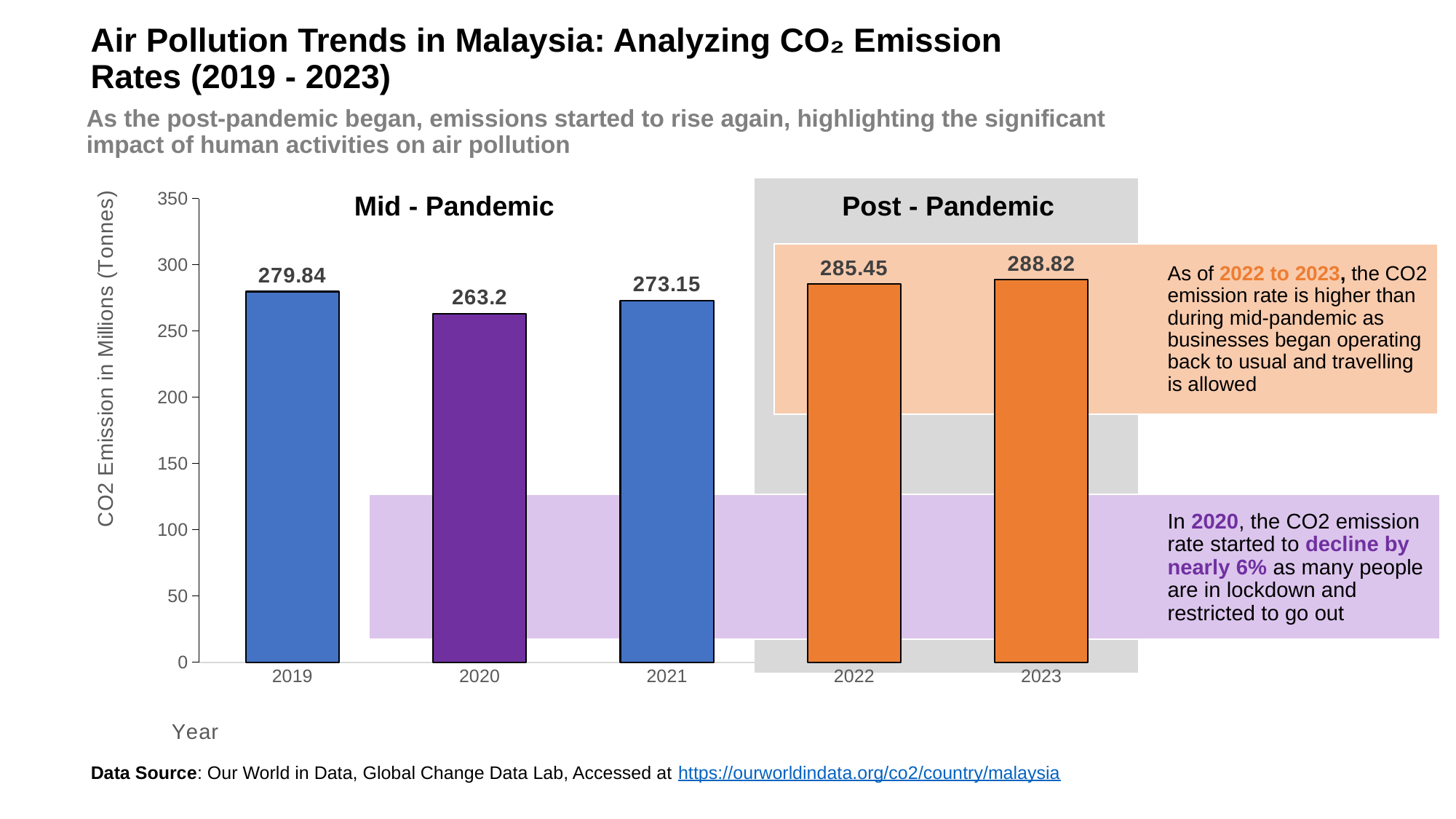

Air Pollution Trends in Malaysia: Analyzing CO₂ Emission Rates (2019 - 2023)
As the post-pandemic began, emissions started to rise again, highlighting the significant impact of human activities on air pollution
Mid - Pandemic
Post - Pandemic

### Chart

| Category | CO2 Emission in Millions (Tonnes) |
|---|---|
| 2019 | 279.84 |
| 2020 | 263.2 |
| 2021 | 273.15 |
| 2022 | 285.45 |
| 2023 | 288.82 |
As of 2022 to 2023, the CO2 emission rate is higher than during mid-pandemic as businesses began operating back to usual and travelling is allowed

In 2020, the CO2 emission rate started to decline by nearly 6% as many people are in lockdown and restricted to go out
Data Source: Our World in Data, Global Change Data Lab, Accessed at https://ourworldindata.org/co2/country/malaysia